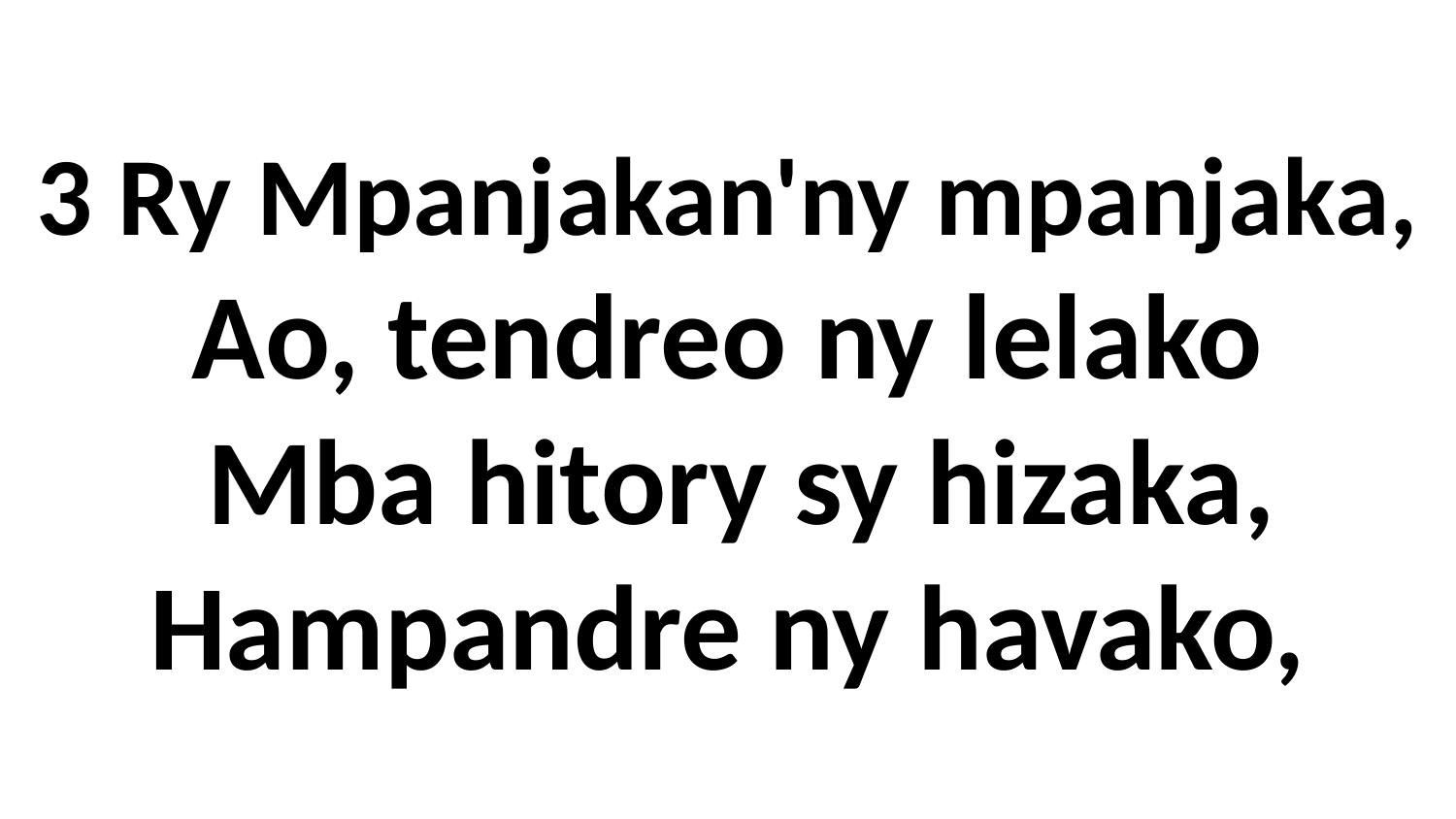

3 Ry Mpanjakan'ny mpanjaka,
Ao, tendreo ny lelako
 Mba hitory sy hizaka,
Hampandre ny havako,